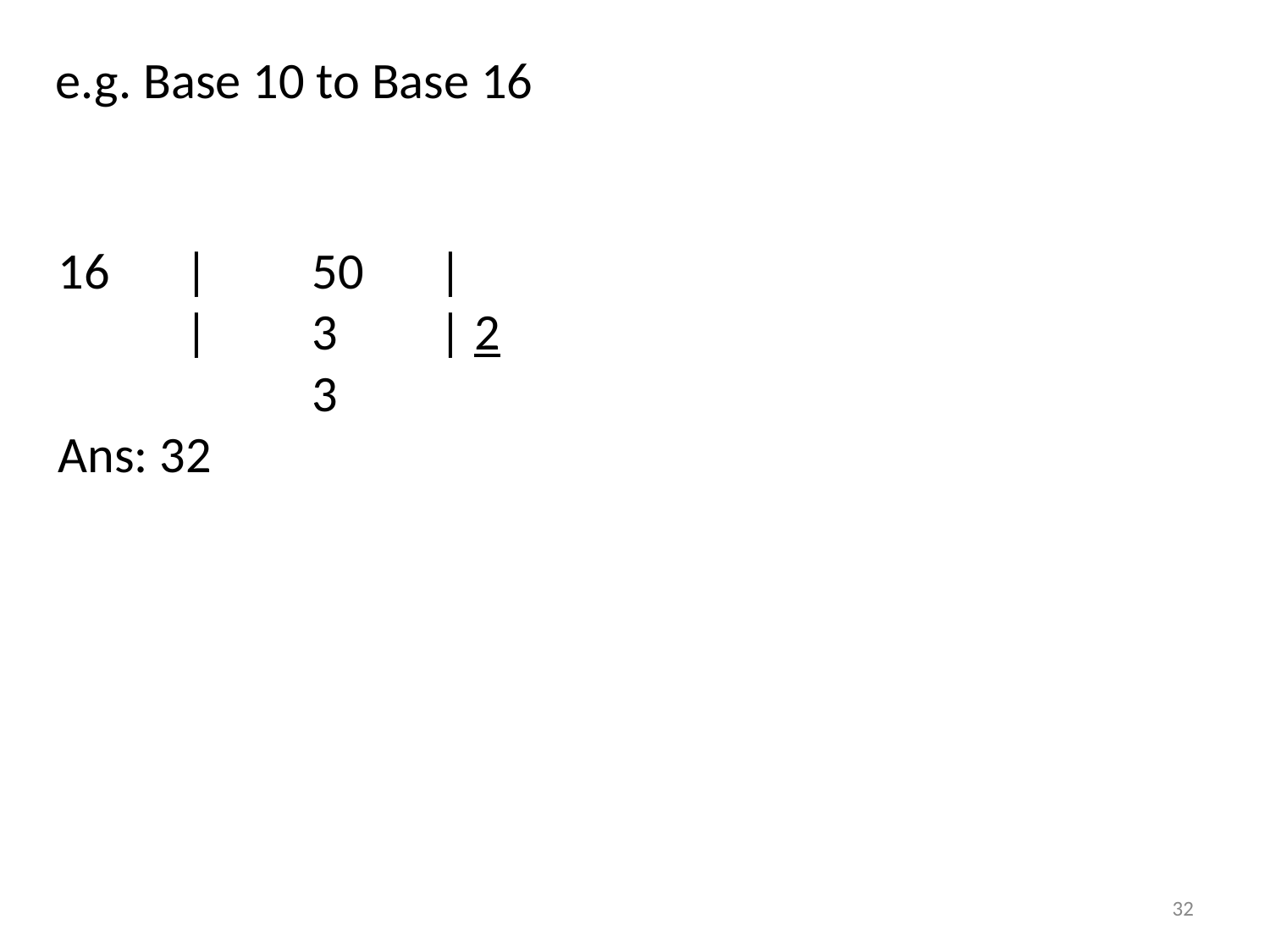

e.g. Base 10 to Base 16
16	|	50 	|
	|	3	| 2
		3
Ans: 32
32